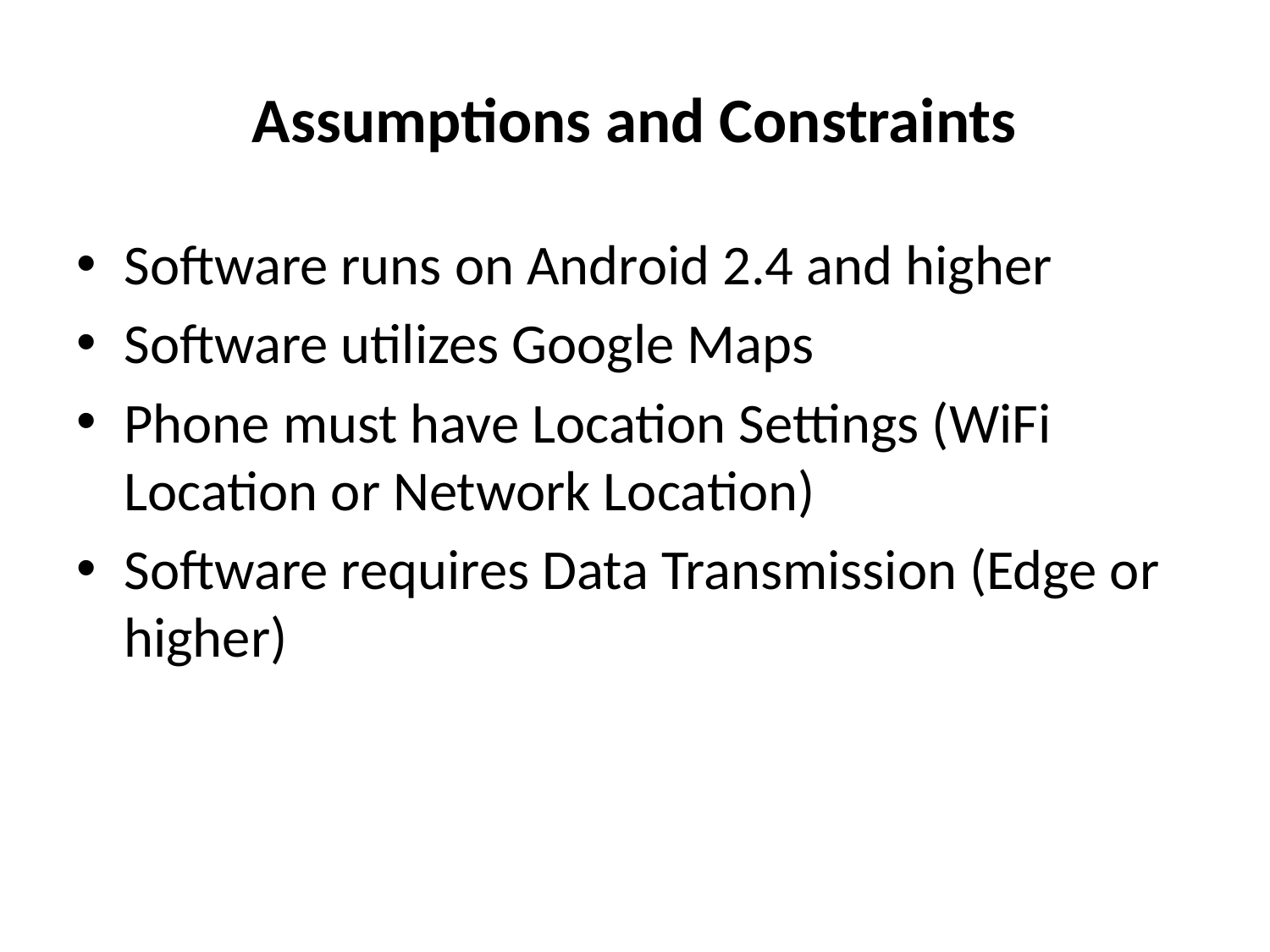

# Assumptions and Constraints
Software runs on Android 2.4 and higher
Software utilizes Google Maps
Phone must have Location Settings (WiFi Location or Network Location)
Software requires Data Transmission (Edge or higher)